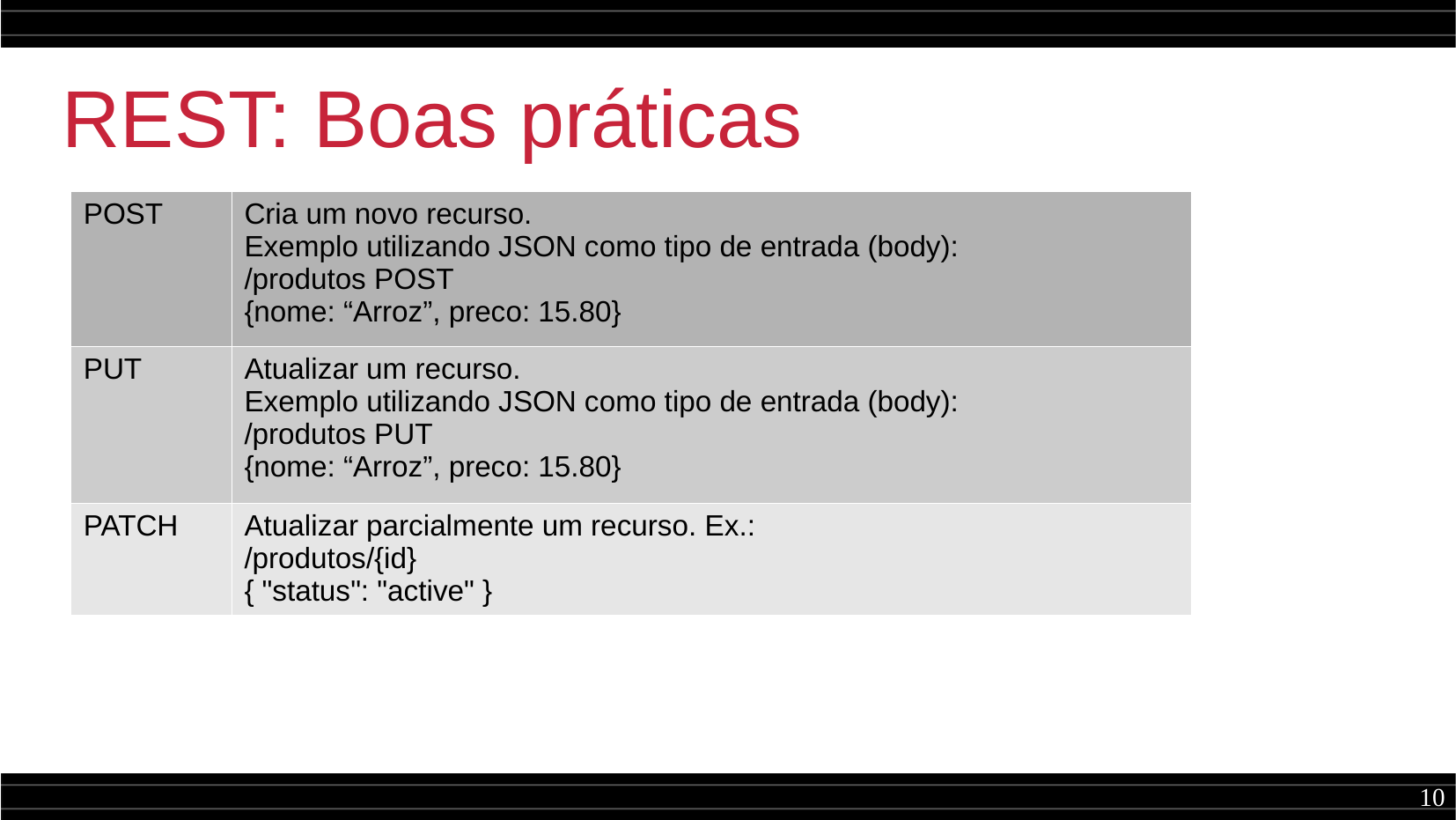

REST: Boas práticas
| POST | Cria um novo recurso. Exemplo utilizando JSON como tipo de entrada (body): /produtos POST {nome: “Arroz”, preco: 15.80} |
| --- | --- |
| PUT | Atualizar um recurso. Exemplo utilizando JSON como tipo de entrada (body): /produtos PUT {nome: “Arroz”, preco: 15.80} |
| PATCH | Atualizar parcialmente um recurso. Ex.: /produtos/{id} { "status": "active" } |